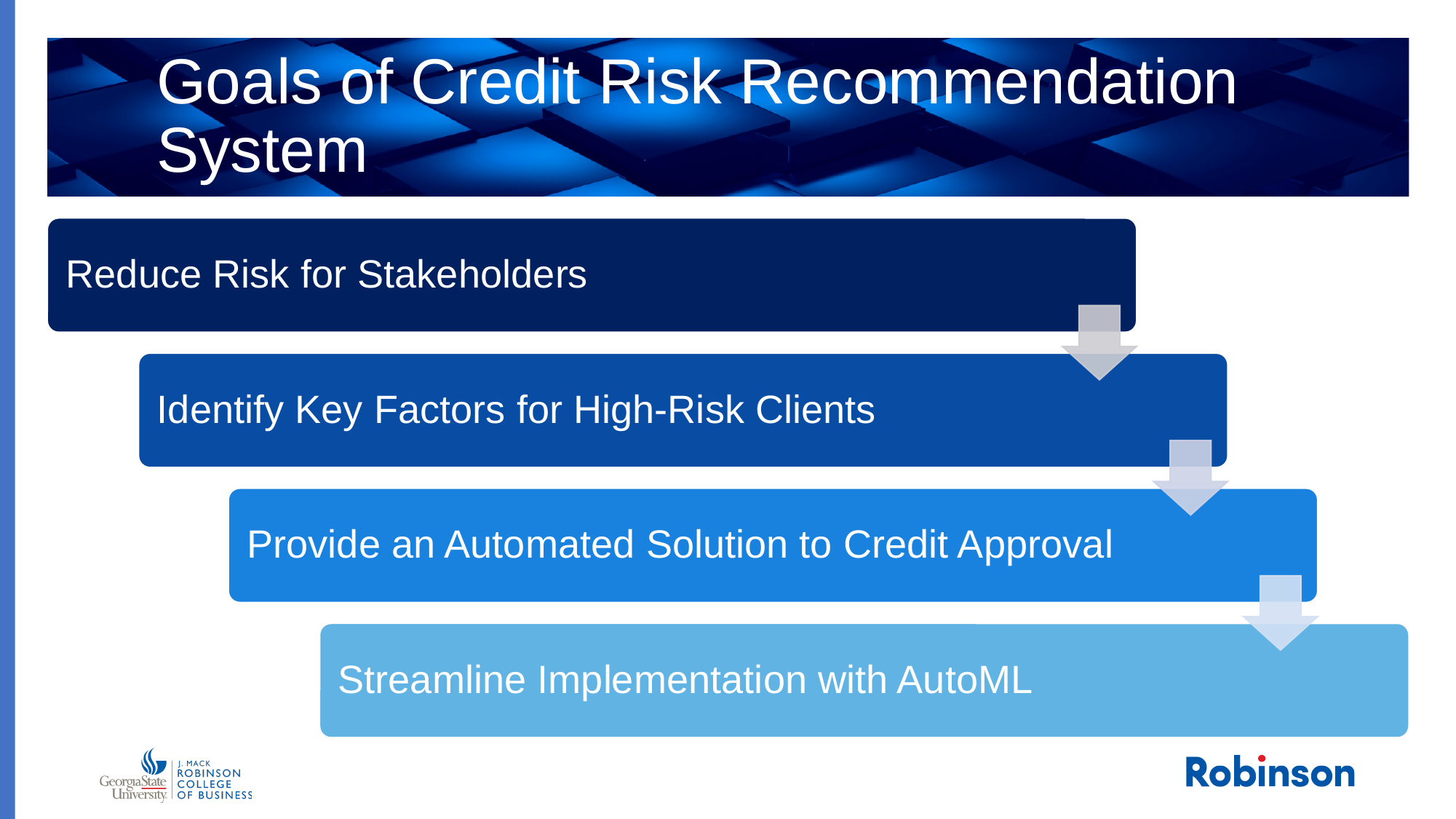

# Goals of Credit Risk Recommendation System
Reduce Risk for Stakeholders
Identify Key Factors for High-Risk Clients
Provide an Automated Solution to Credit Approval
Streamline Implementation with AutoML